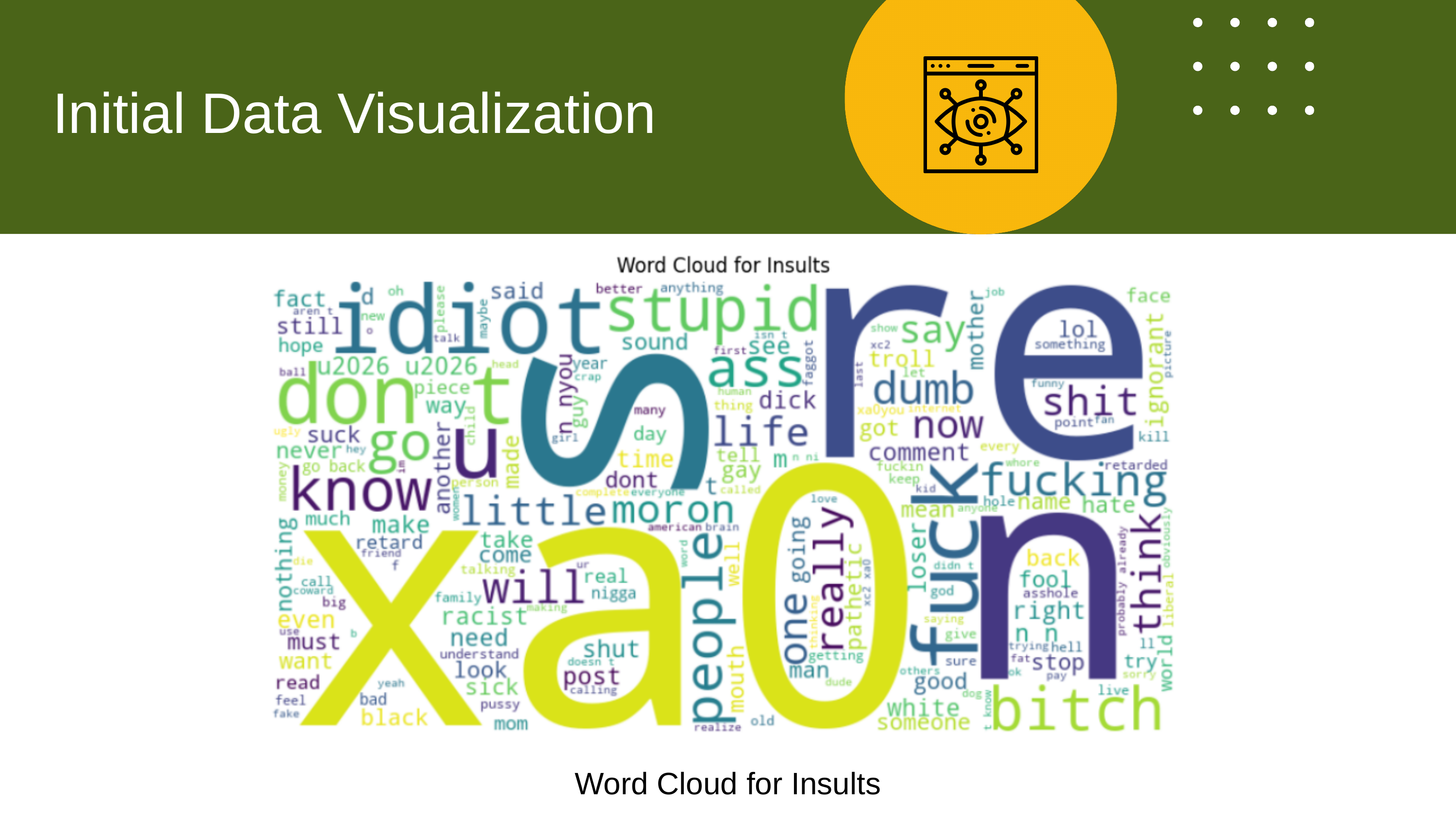

Initial Data Visualization

Word Cloud for Insults